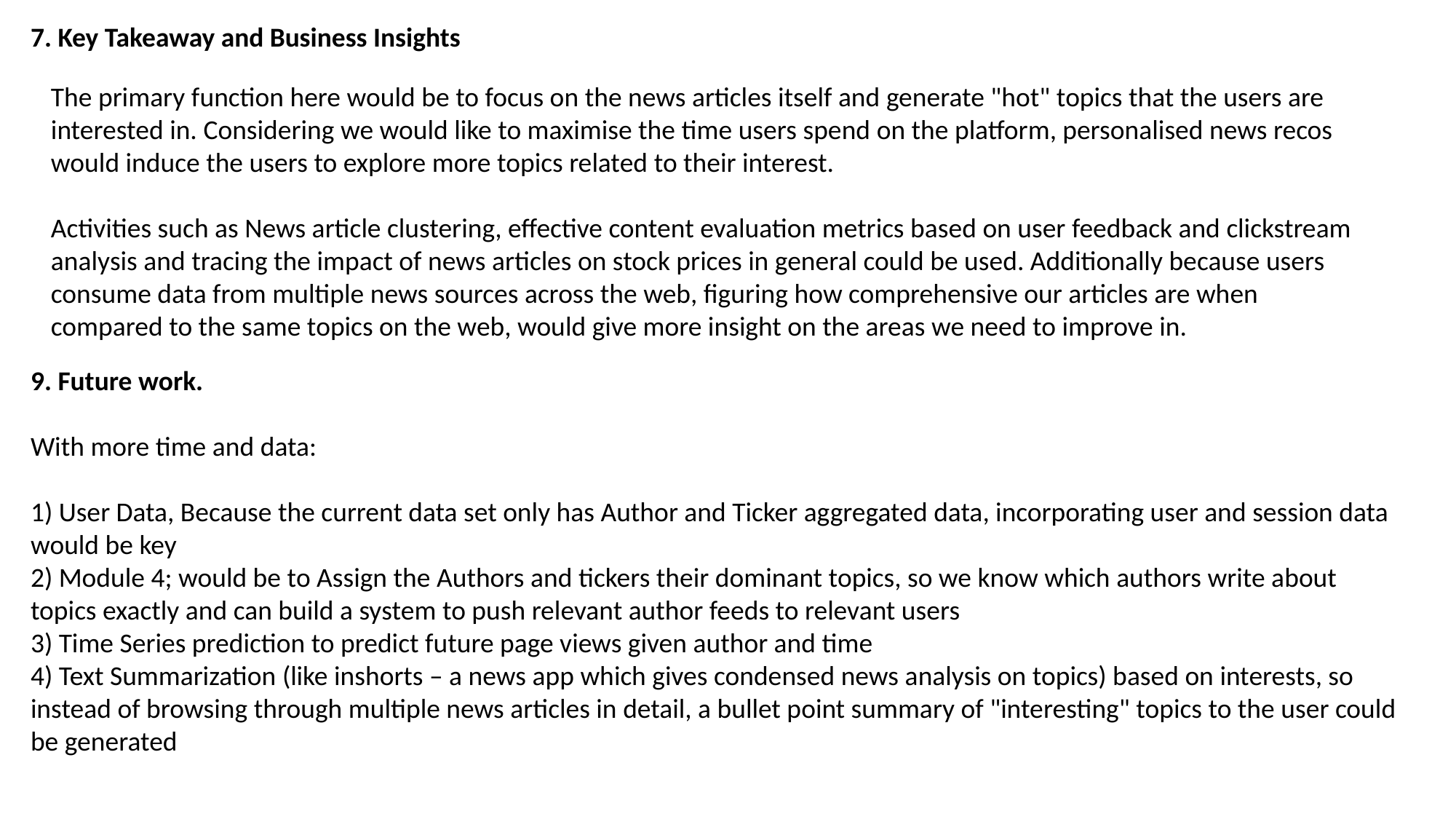

7. Key Takeaway and Business Insights
The primary function here would be to focus on the news articles itself and generate "hot" topics that the users are interested in. Considering we would like to maximise the time users spend on the platform, personalised news recos would induce the users to explore more topics related to their interest.

Activities such as News article clustering, effective content evaluation metrics based on user feedback and clickstream analysis and tracing the impact of news articles on stock prices in general could be used. Additionally because users consume data from multiple news sources across the web, figuring how comprehensive our articles are when compared to the same topics on the web, would give more insight on the areas we need to improve in.
9. Future work.

With more time and data:

1) User Data, Because the current data set only has Author and Ticker aggregated data, incorporating user and session data would be key
2) Module 4; would be to Assign the Authors and tickers their dominant topics, so we know which authors write about topics exactly and can build a system to push relevant author feeds to relevant users
3) Time Series prediction to predict future page views given author and time
4) Text Summarization (like inshorts – a news app which gives condensed news analysis on topics) based on interests, so instead of browsing through multiple news articles in detail, a bullet point summary of "interesting" topics to the user could be generated